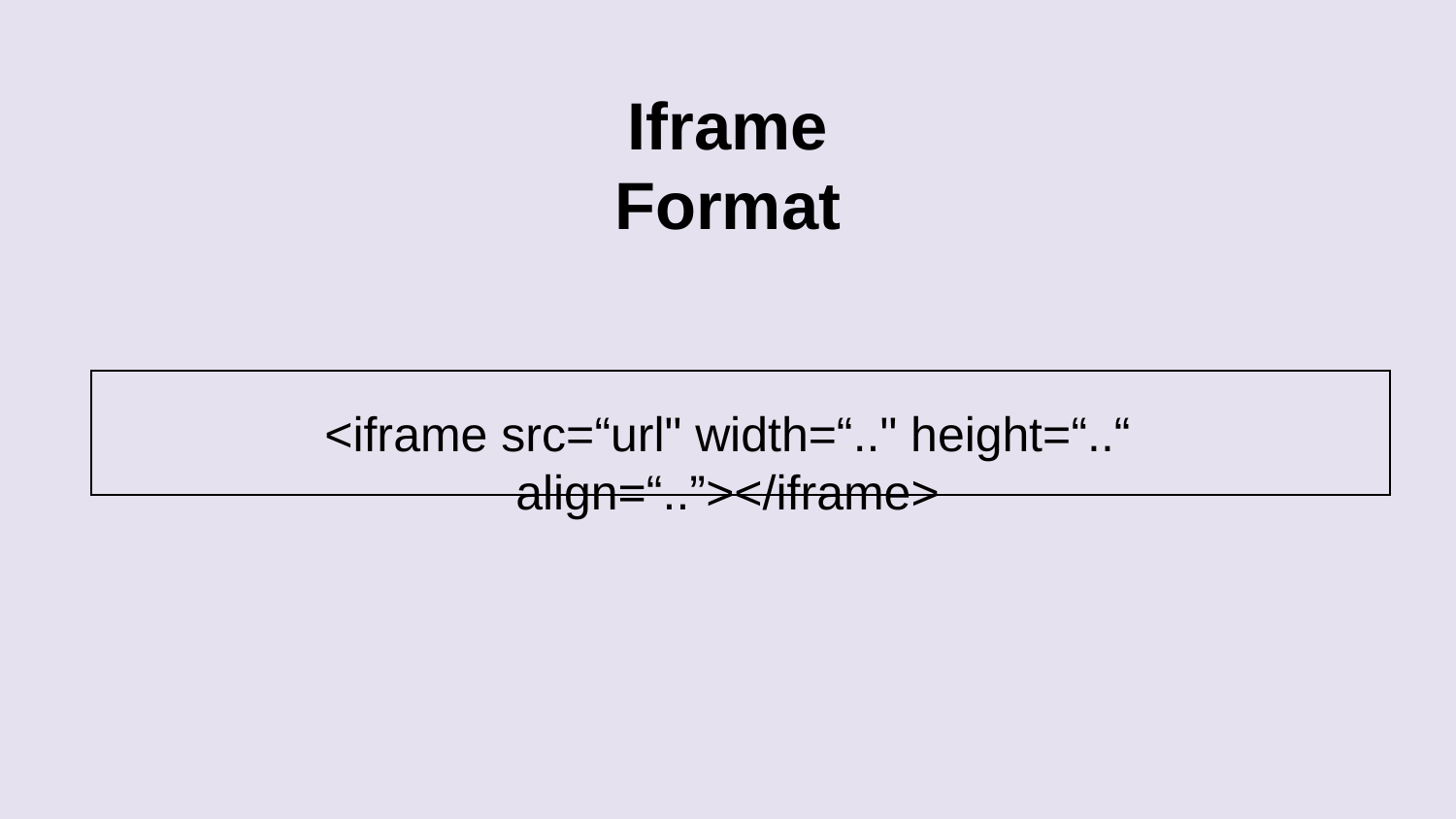

# Iframe Format
|  |
| --- |
<iframe src=“url" width=“.." height=“..“ align=“..”></iframe>